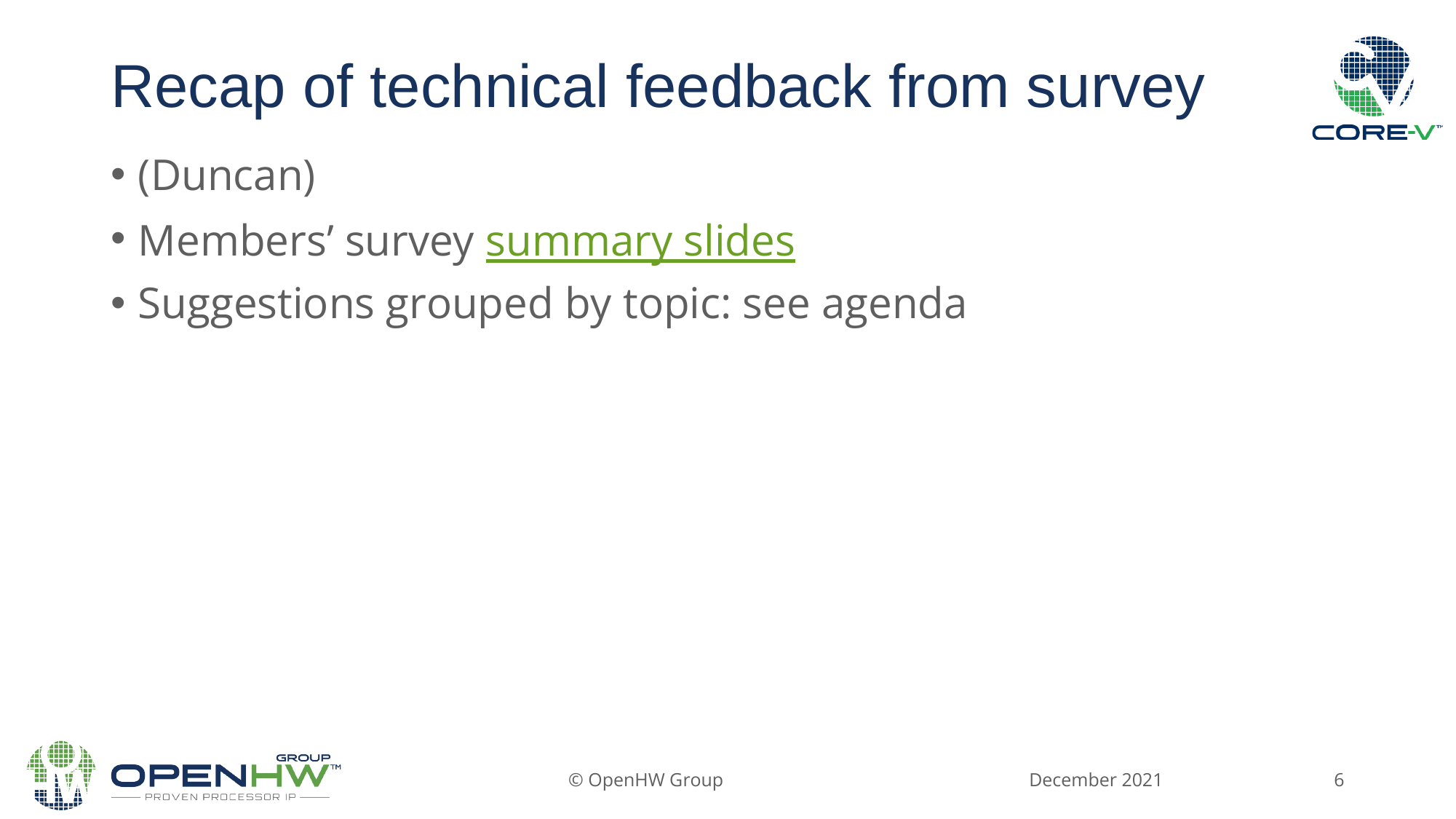

# Recap of technical feedback from survey
(Duncan)
Members’ survey summary slides
Suggestions grouped by topic: see agenda

December 2021
© OpenHW Group
6